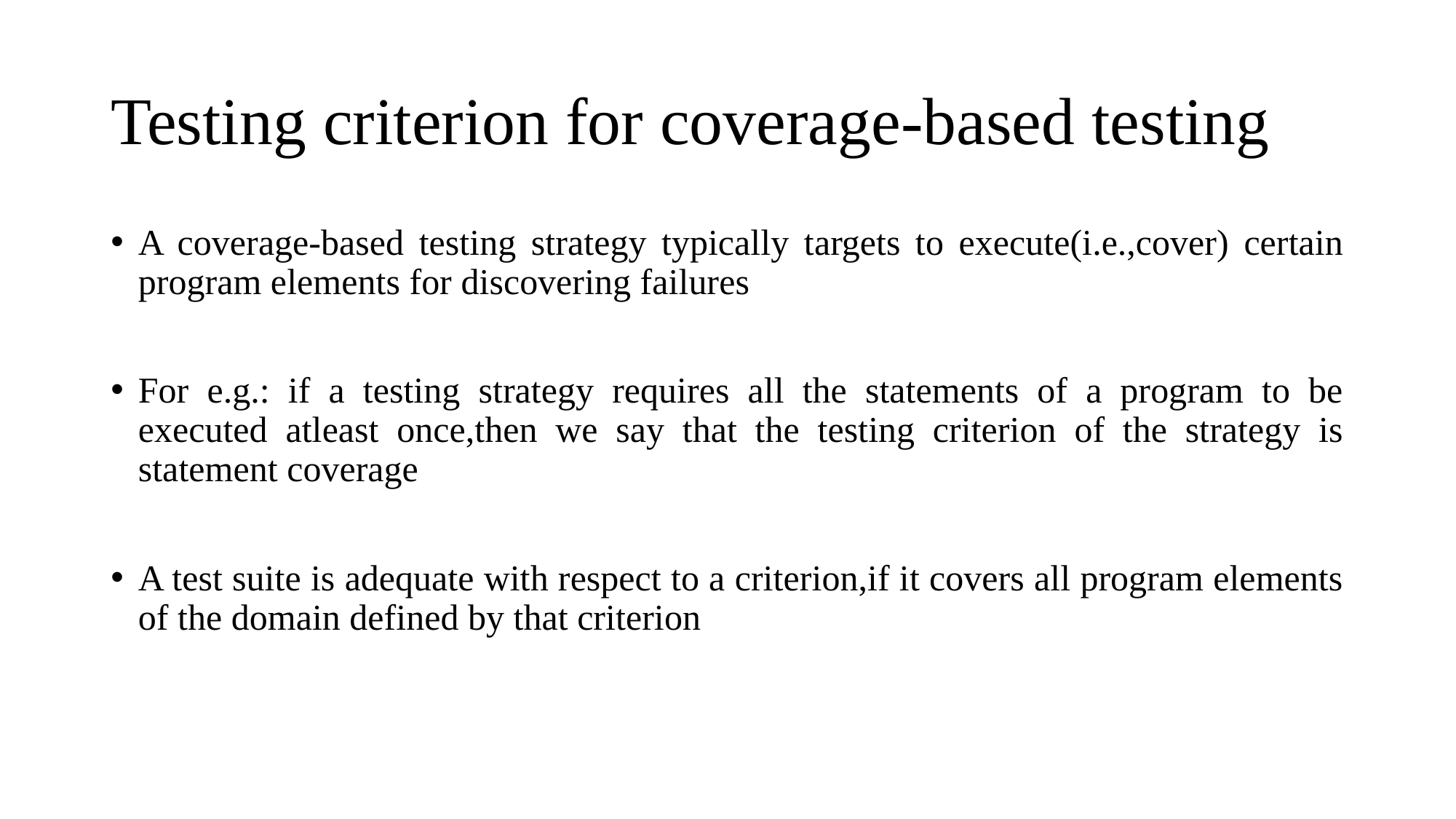

# Testing criterion for coverage-based testing
A coverage-based testing strategy typically targets to execute(i.e.,cover) certain program elements for discovering failures

For e.g.: if a testing strategy requires all the statements of a program to be executed atleast once,then we say that the testing criterion of the strategy is statement coverage

A test suite is adequate with respect to a criterion,if it covers all program elements of the domain defined by that criterion